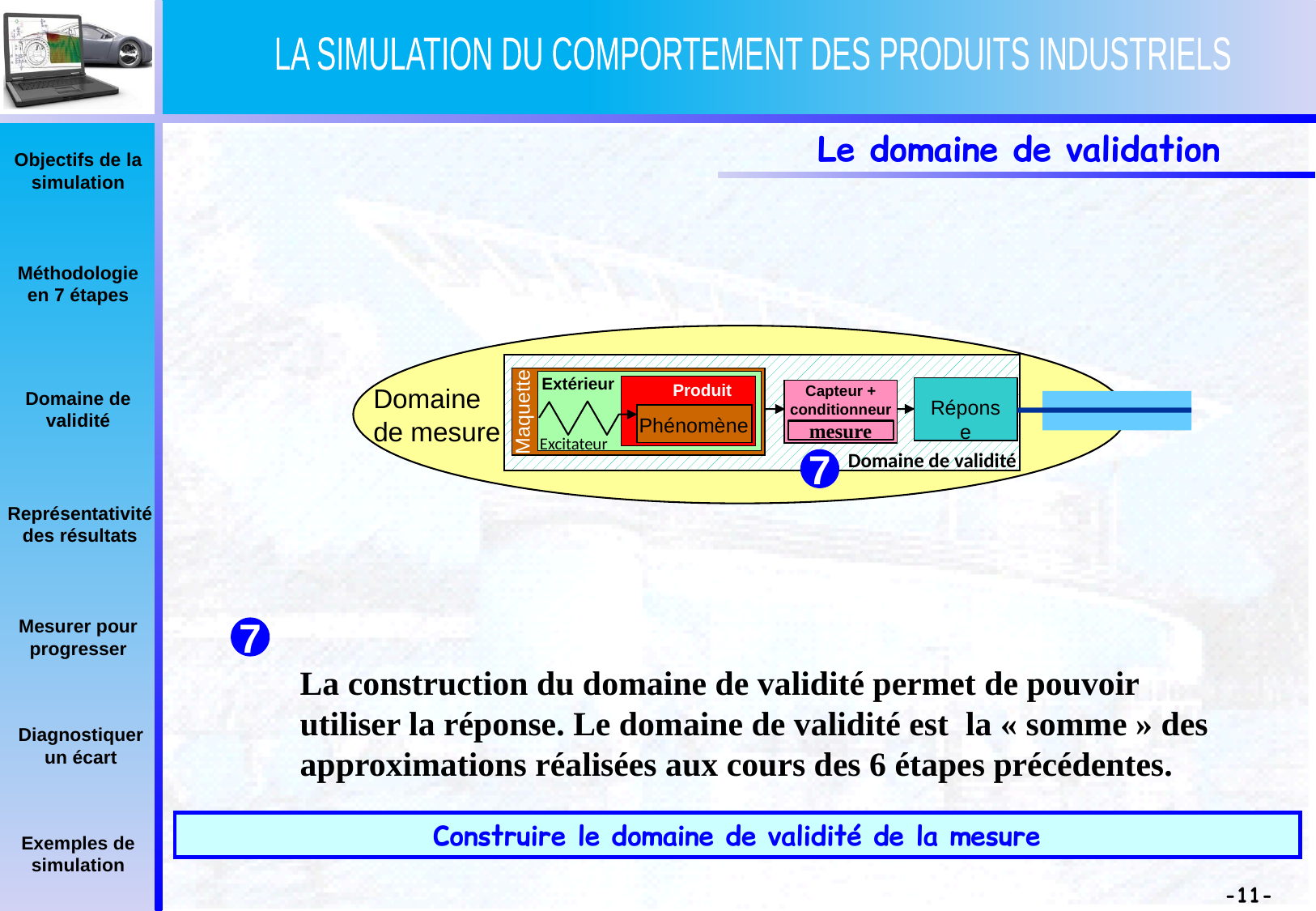

Le domaine de validation

Domaine de mesure

Domaine de validité
Extérieur

Produit

Capteur + conditionneur

Réponse

Maquette

Phénomène

mesure
Excitateur
7
7
La construction du domaine de validité permet de pouvoir utiliser la réponse. Le domaine de validité est  la « somme » des approximations réalisées aux cours des 6 étapes précédentes.
Construire le domaine de validité de la mesure